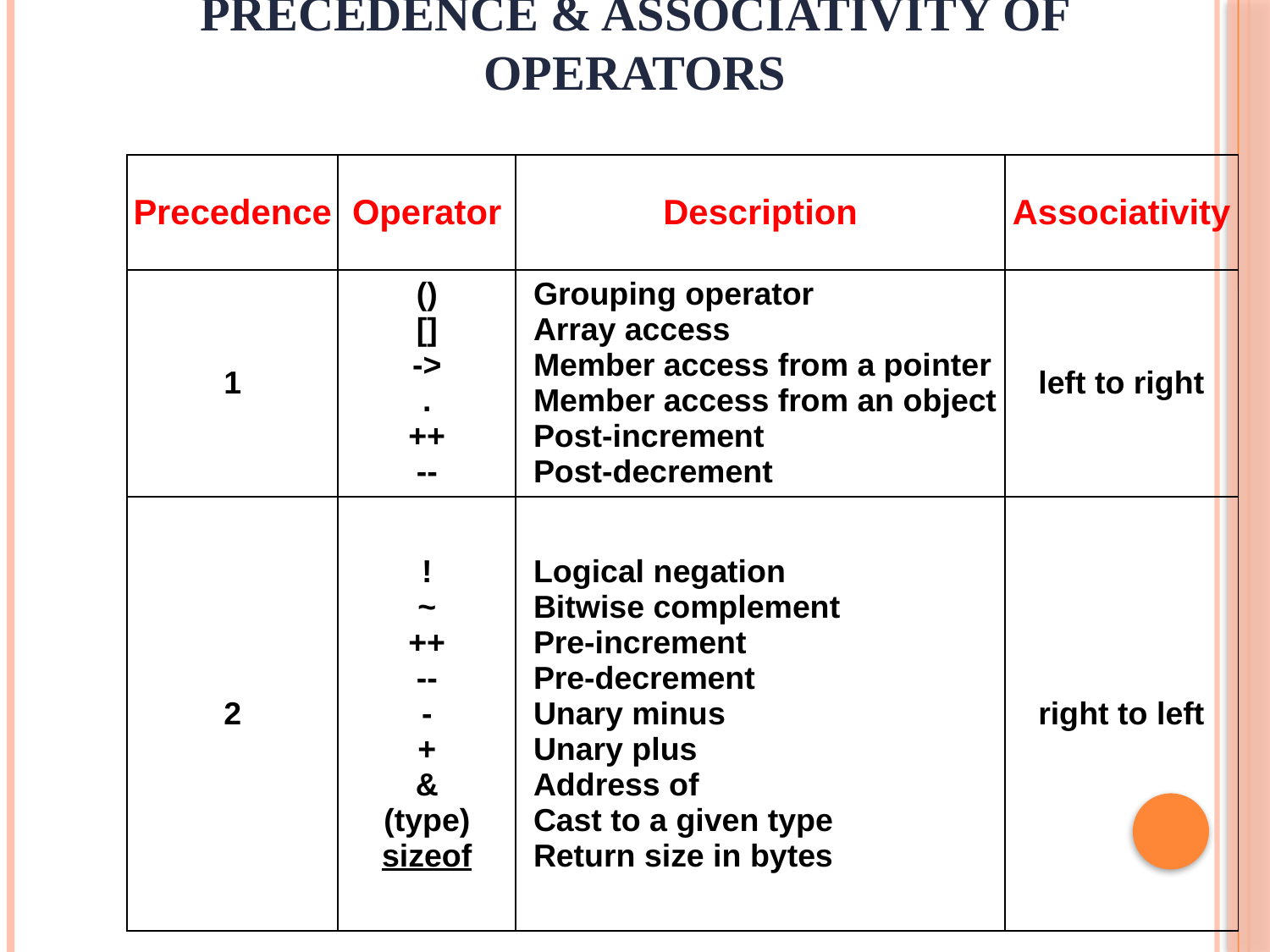

# Precedence & Associativity of Operators
| Precedence | Operator | Description | Associativity |
| --- | --- | --- | --- |
| 1 | () [] -> . ++ -- | Grouping operator Array access Member access from a pointer Member access from an object Post-increment Post-decrement | left to right |
| 2 | ! ~ ++ -- - + & (type) sizeof | Logical negation Bitwise complement Pre-increment Pre-decrement Unary minus Unary plus Address of Cast to a given type Return size in bytes | right to left |